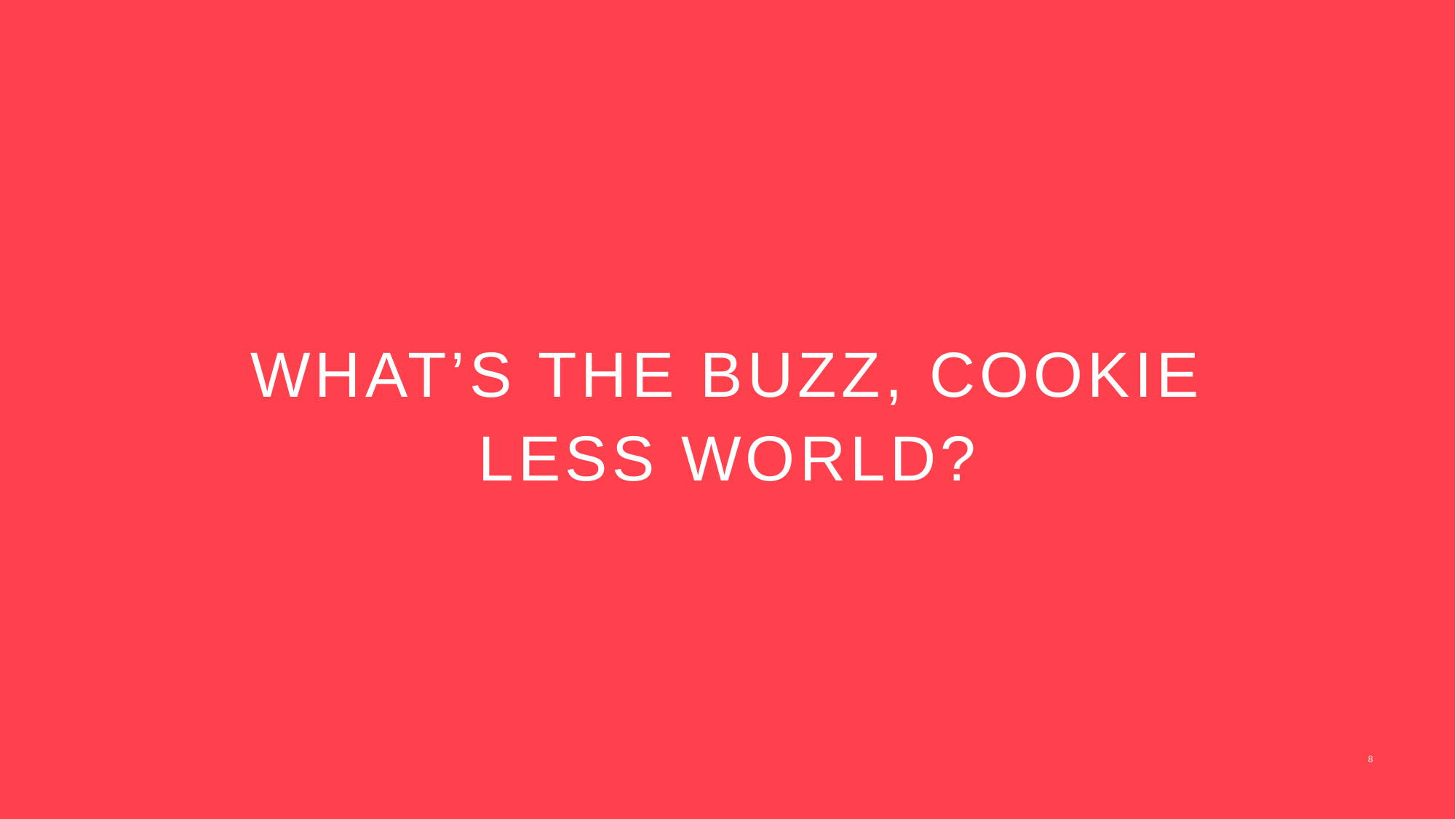

# What’s the Buzz, Cookie less World?